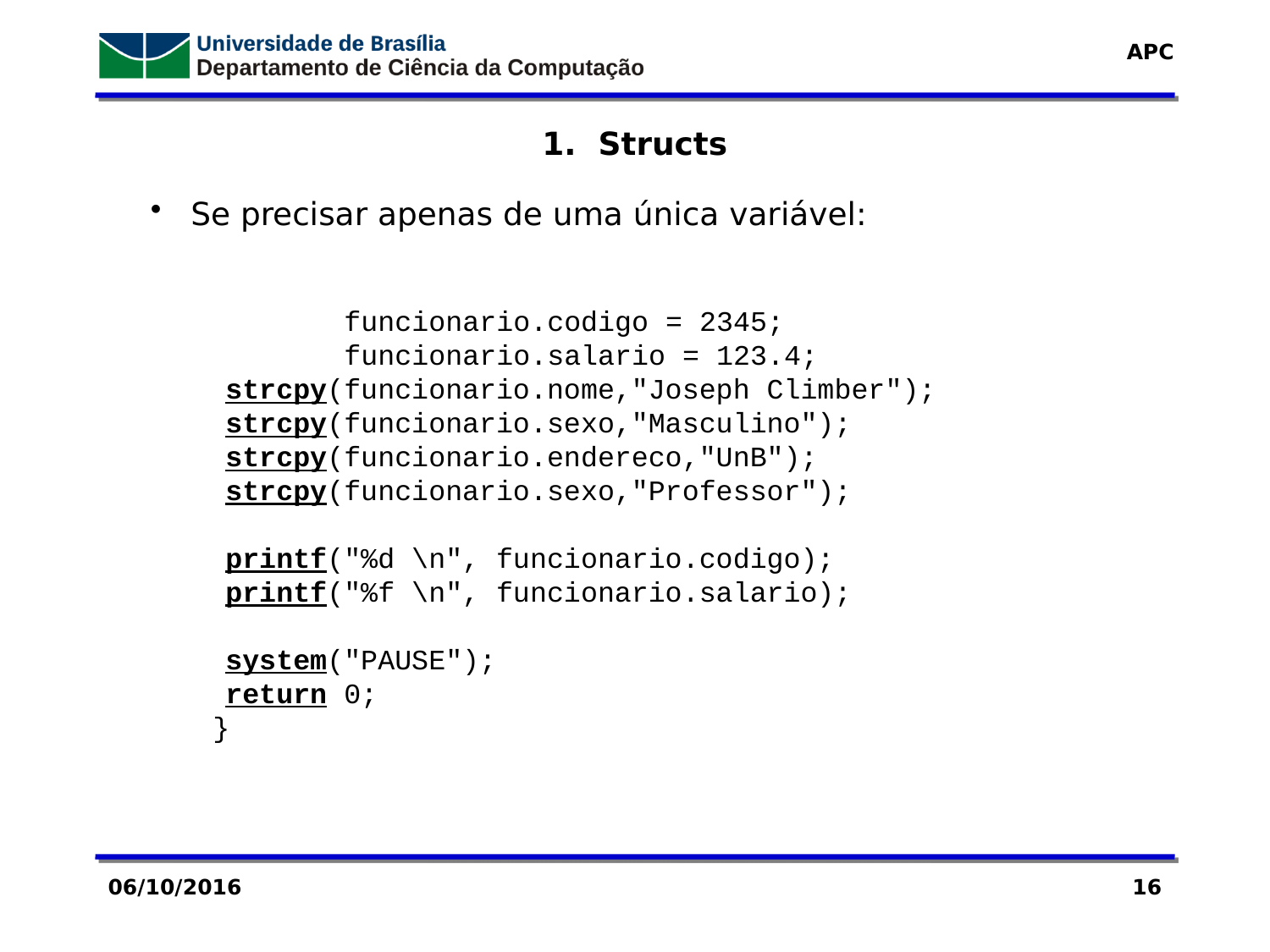

1.  Structs
 Se precisar apenas de uma única variável:

       funcionario.codigo = 2345;
       funcionario.salario = 123.4;
strcpy(funcionario.nome,"Joseph Climber");
strcpy(funcionario.sexo,"Masculino");
strcpy(funcionario.endereco,"UnB");
strcpy(funcionario.sexo,"Professor");

printf("%d \n", funcionario.codigo);
printf("%f \n", funcionario.salario);

system("PAUSE");
return 0;
}
06/10/2016
16